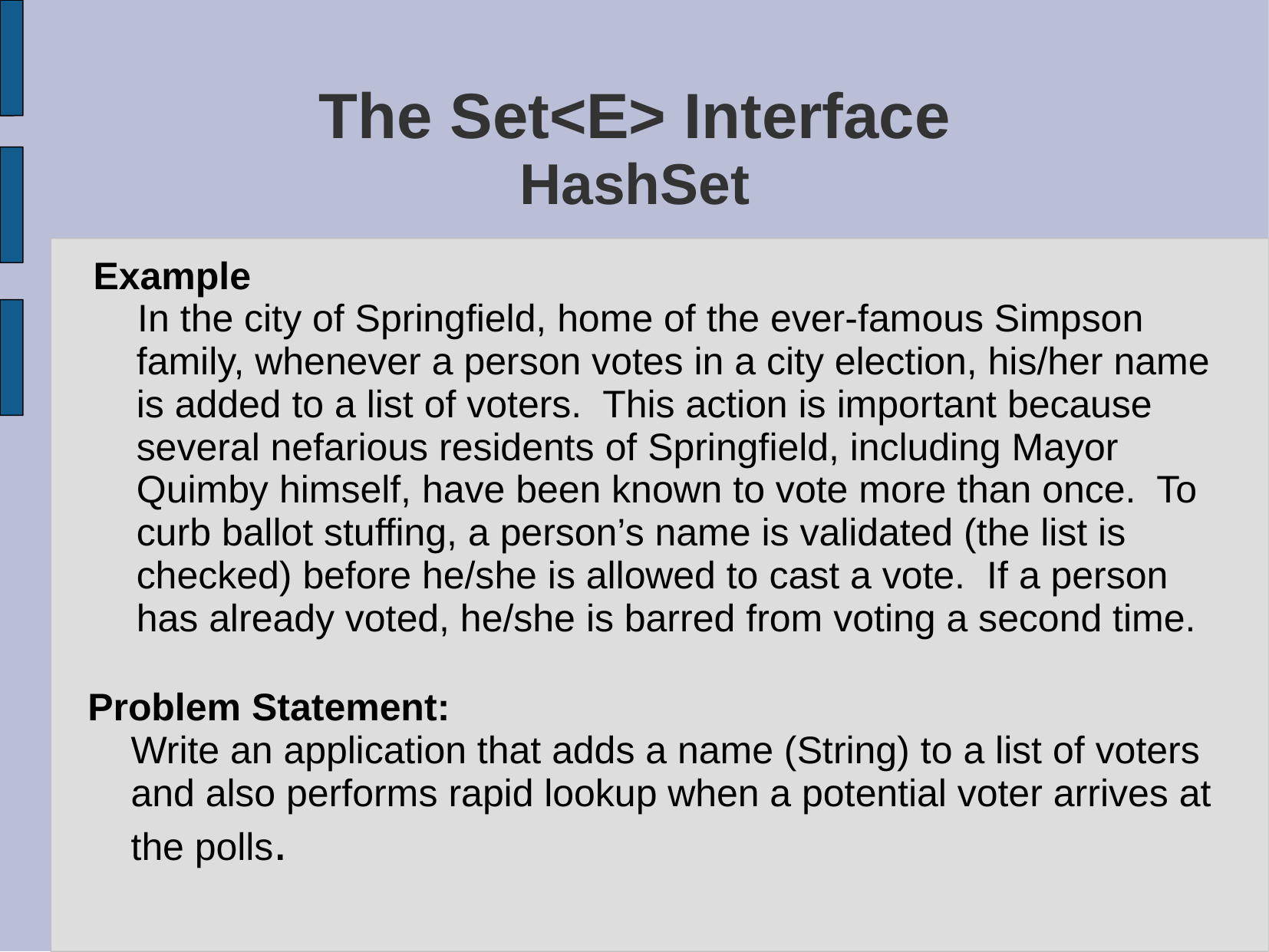

# The Set<E> Interface HashSet
Example
     In the city of Springfield, home of the ever-famous Simpson family, whenever a person votes in a city election, his/her name is added to a list of voters.  This action is important because several nefarious residents of Springfield, including Mayor Quimby himself, have been known to vote more than once.  To curb ballot stuffing, a person’s name is validated (the list is checked) before he/she is allowed to cast a vote.  If a person has already voted, he/she is barred from voting a second time.
Problem Statement:
	Write an application that adds a name (String) to a list of voters and also performs rapid lookup when a potential voter arrives at the polls.